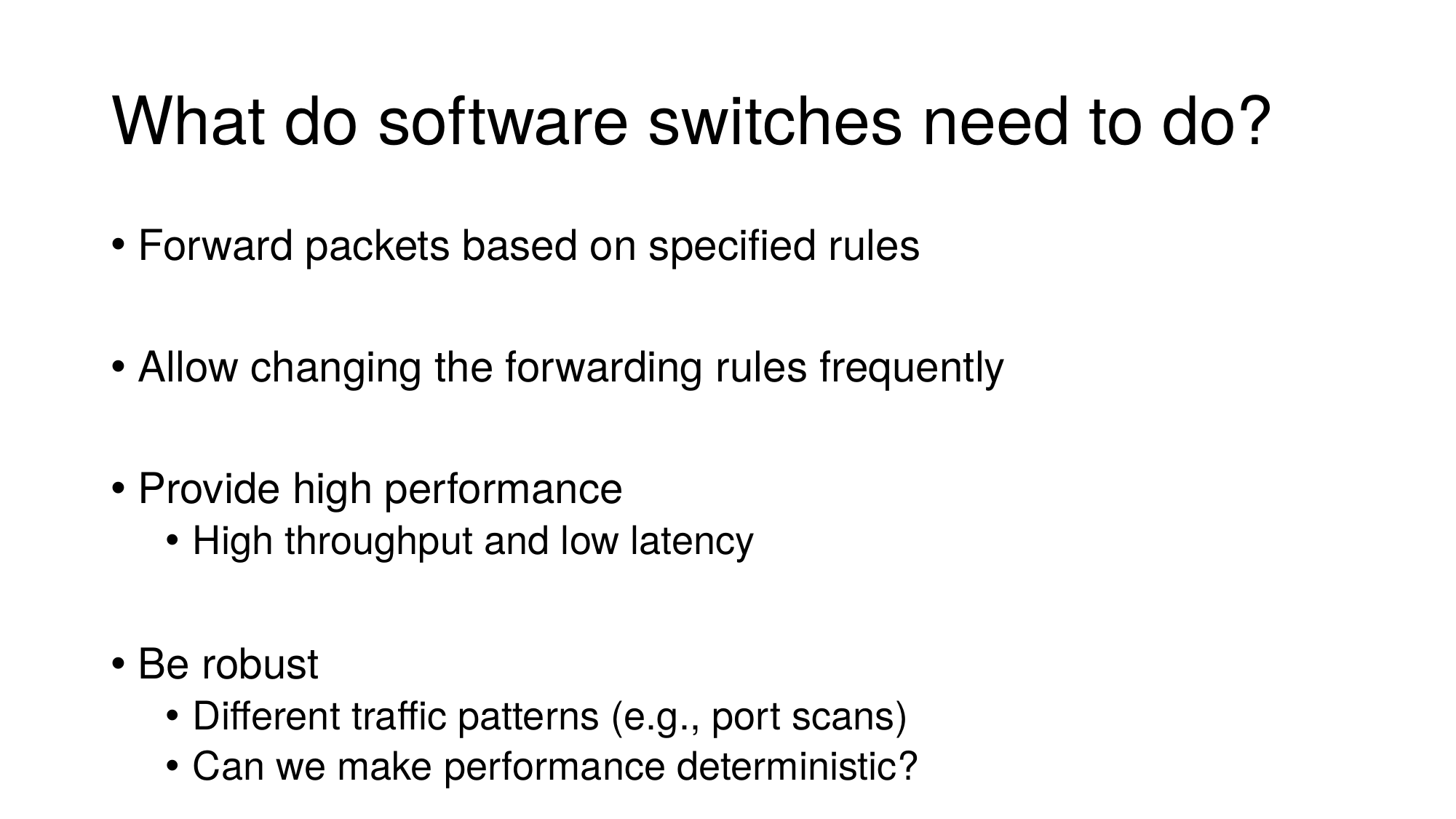

# What do software switches need to do?
Forward packets based on specified rules

Allow changing the forwarding rules frequently

Provide high performance
High throughput and low latency

Be robust
Different traffic patterns (e.g., port scans)
Can we make performance deterministic?